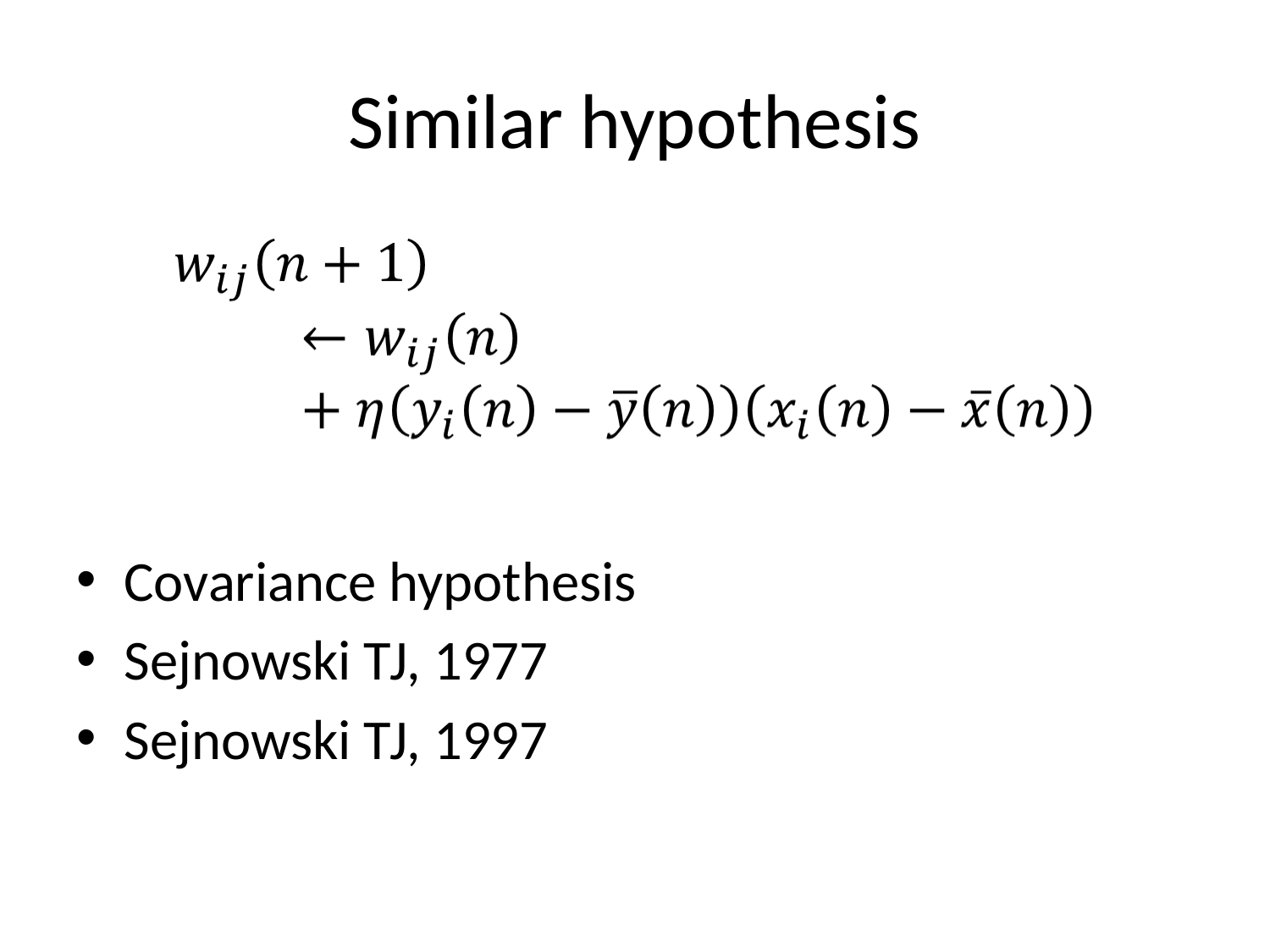

# Similar hypothesis

Covariance hypothesis
Sejnowski TJ, 1977
Sejnowski TJ, 1997